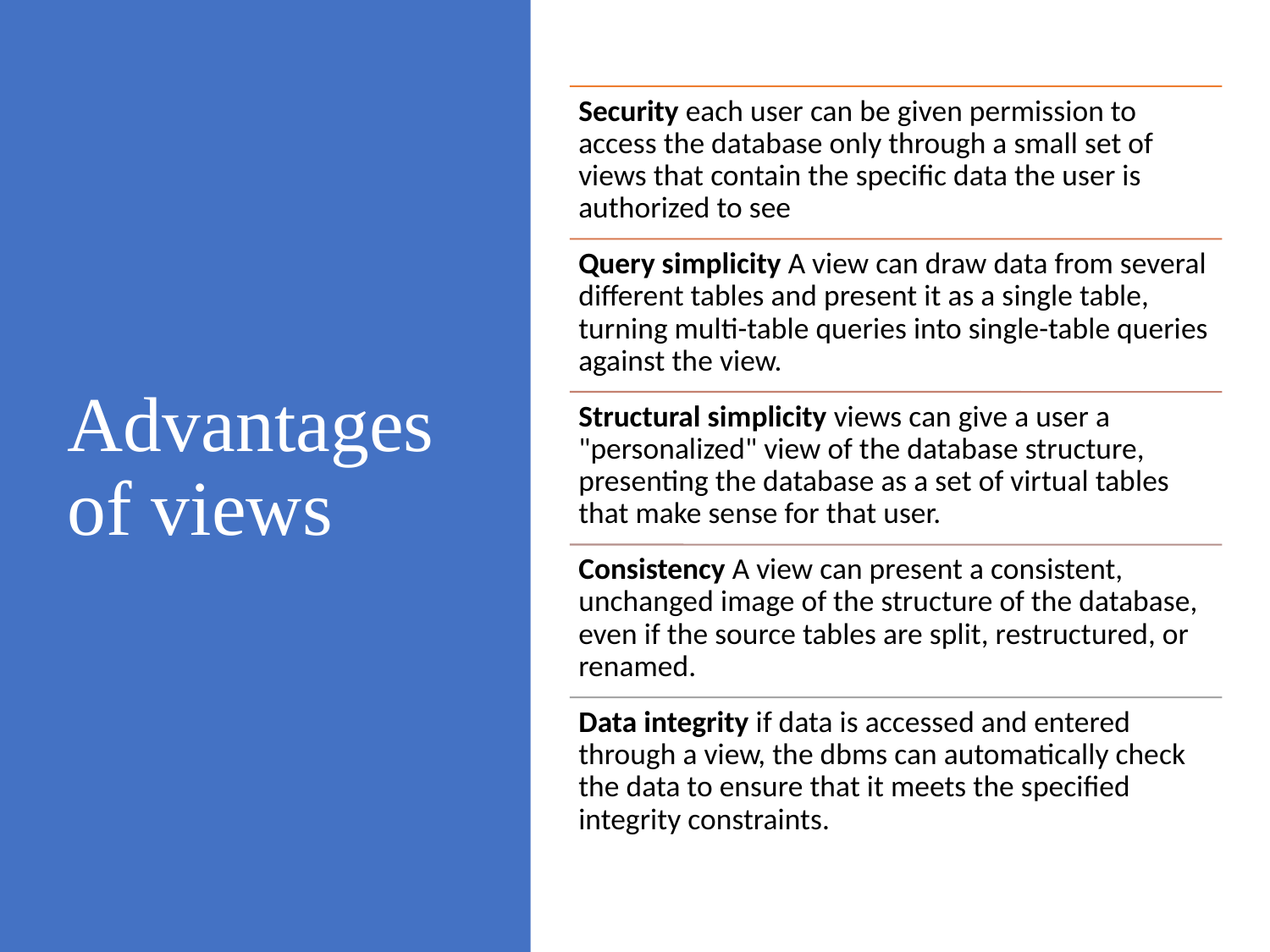

# Advantages of views
Security each user can be given permission to access the database only through a small set of views that contain the specific data the user is authorized to see
Query simplicity A view can draw data from several different tables and present it as a single table, turning multi-table queries into single-table queries against the view.
Structural simplicity views can give a user a "personalized" view of the database structure, presenting the database as a set of virtual tables that make sense for that user.
Consistency A view can present a consistent, unchanged image of the structure of the database, even if the source tables are split, restructured, or renamed.
Data integrity if data is accessed and entered through a view, the dbms can automatically check the data to ensure that it meets the specified integrity constraints.